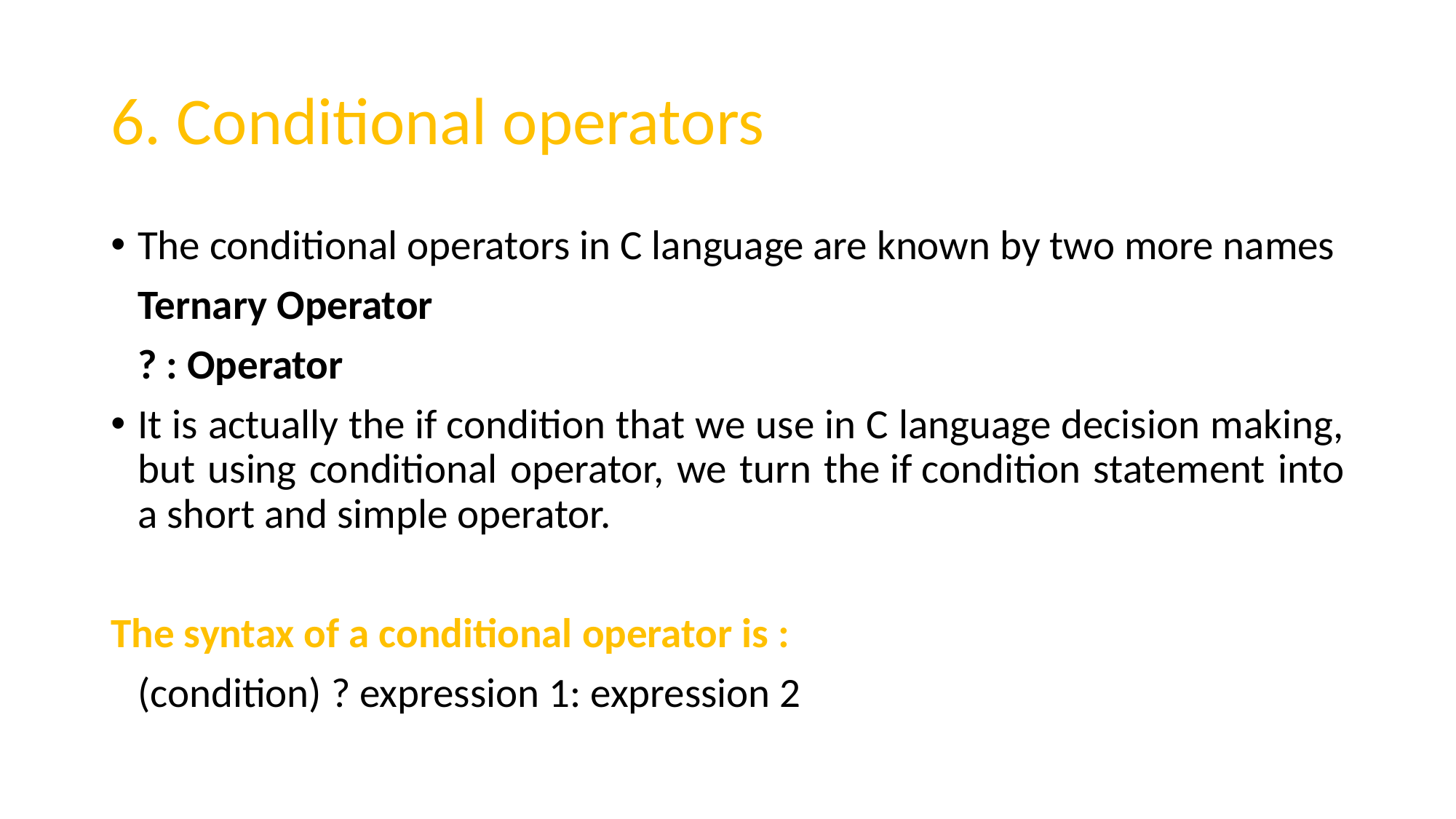

# 6. Conditional operators
The conditional operators in C language are known by two more names
		Ternary Operator
		? : Operator
It is actually the if condition that we use in C language decision making, but using conditional operator, we turn the if condition statement into a short and simple operator.

The syntax of a conditional operator is :
		(condition) ? expression 1: expression 2